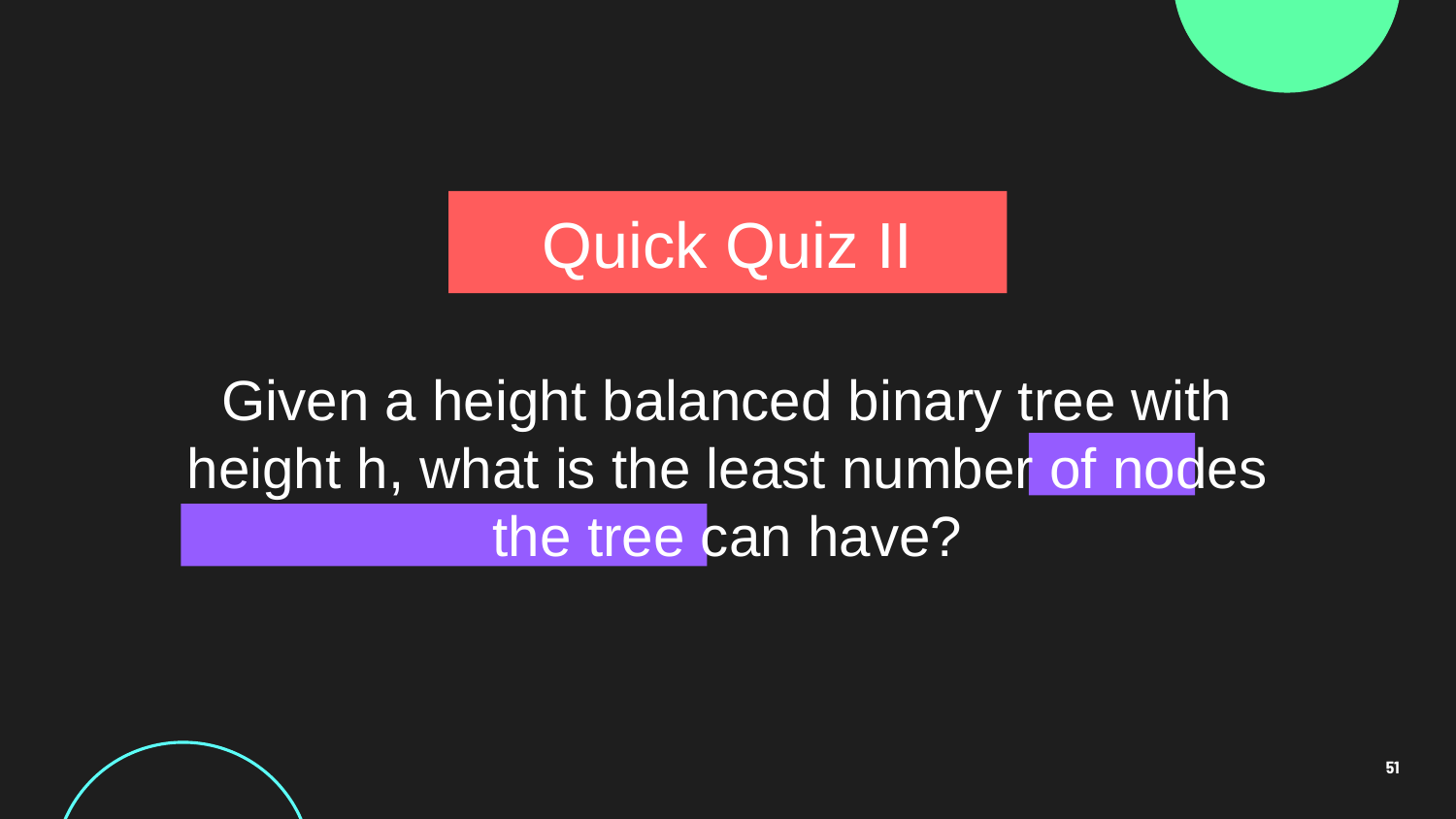

# Quick Quiz II
Given a height balanced binary tree with height h, what is the least number of nodes the tree can have?

51